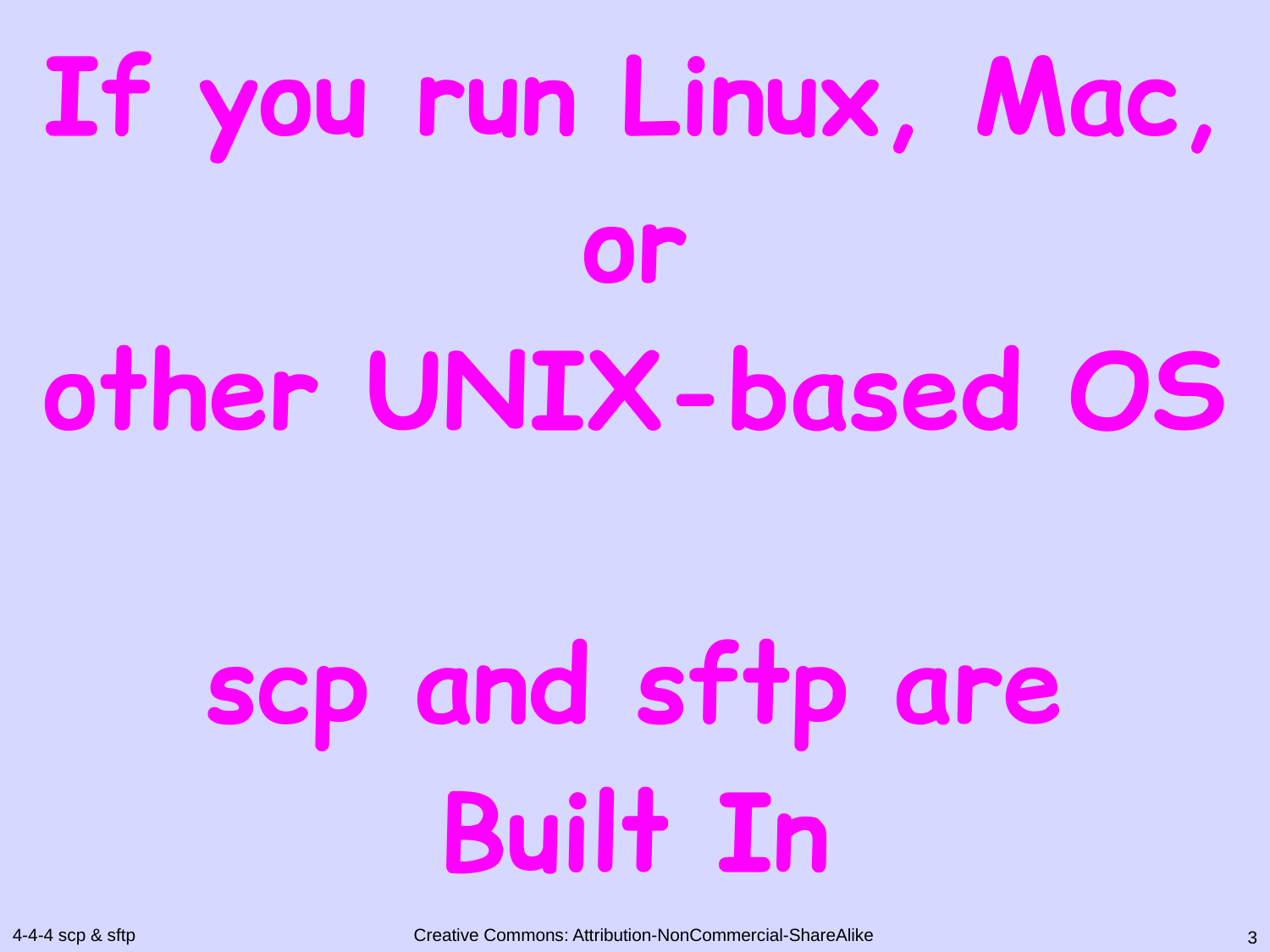

# If you run Linux, Mac, or other UNIX-based OS scp and sftp are Built In
3
4-4-4 scp & sftp
Creative Commons: Attribution-NonCommercial-ShareAlike